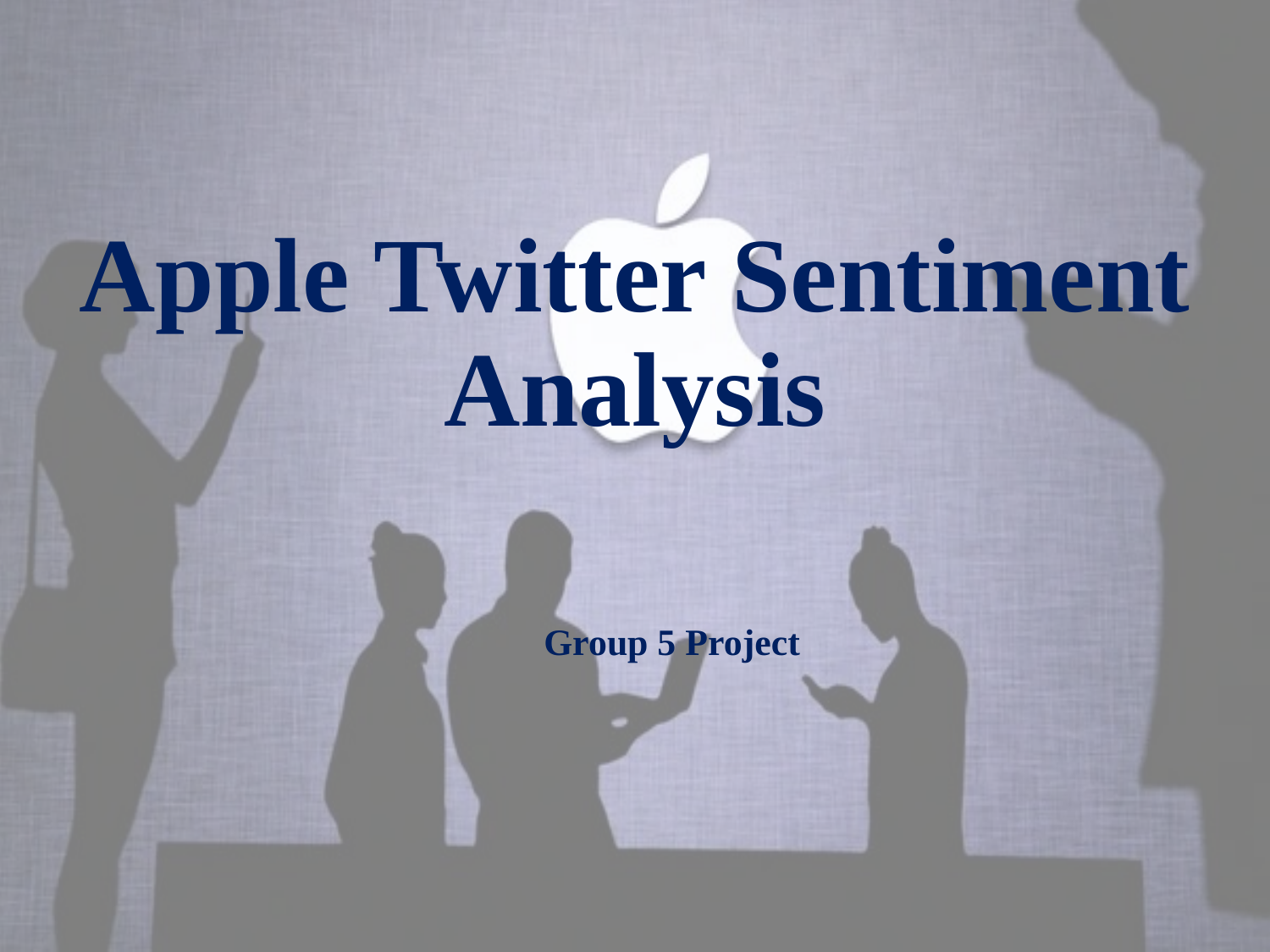

# Apple Twitter Sentiment Analysis

Group 5 Project